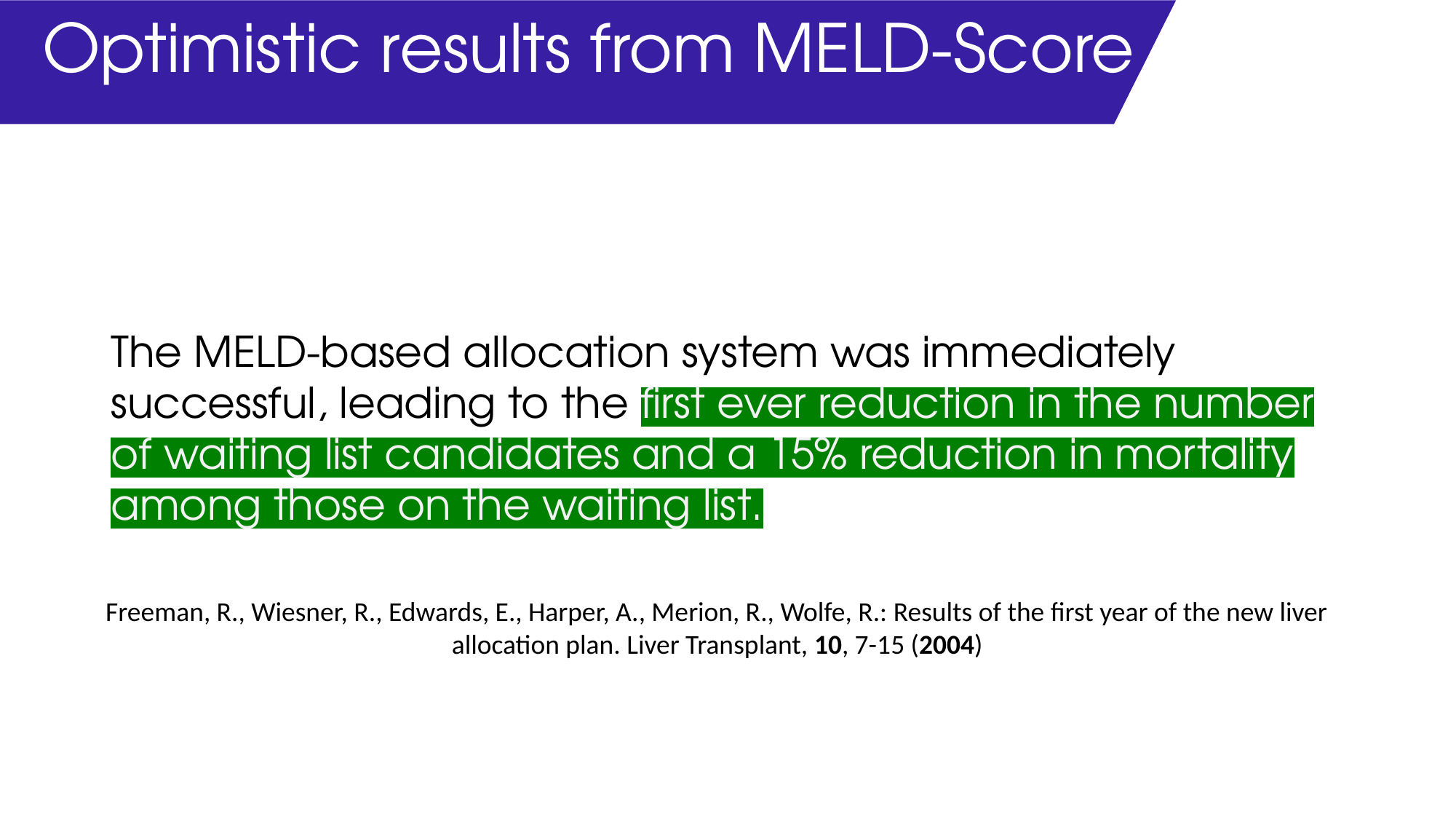

Optimistic results from MELD-Score

The MELD-based allocation system was immediately successful, leading to the first ever reduction in the number of waiting list candidates and a 15% reduction in mortality among those on the waiting list.

Freeman, R., Wiesner, R., Edwards, E., Harper, A., Merion, R., Wolfe, R.: Results of the first year of the new liver allocation plan. Liver Transplant, 10, 7-15 (2004)